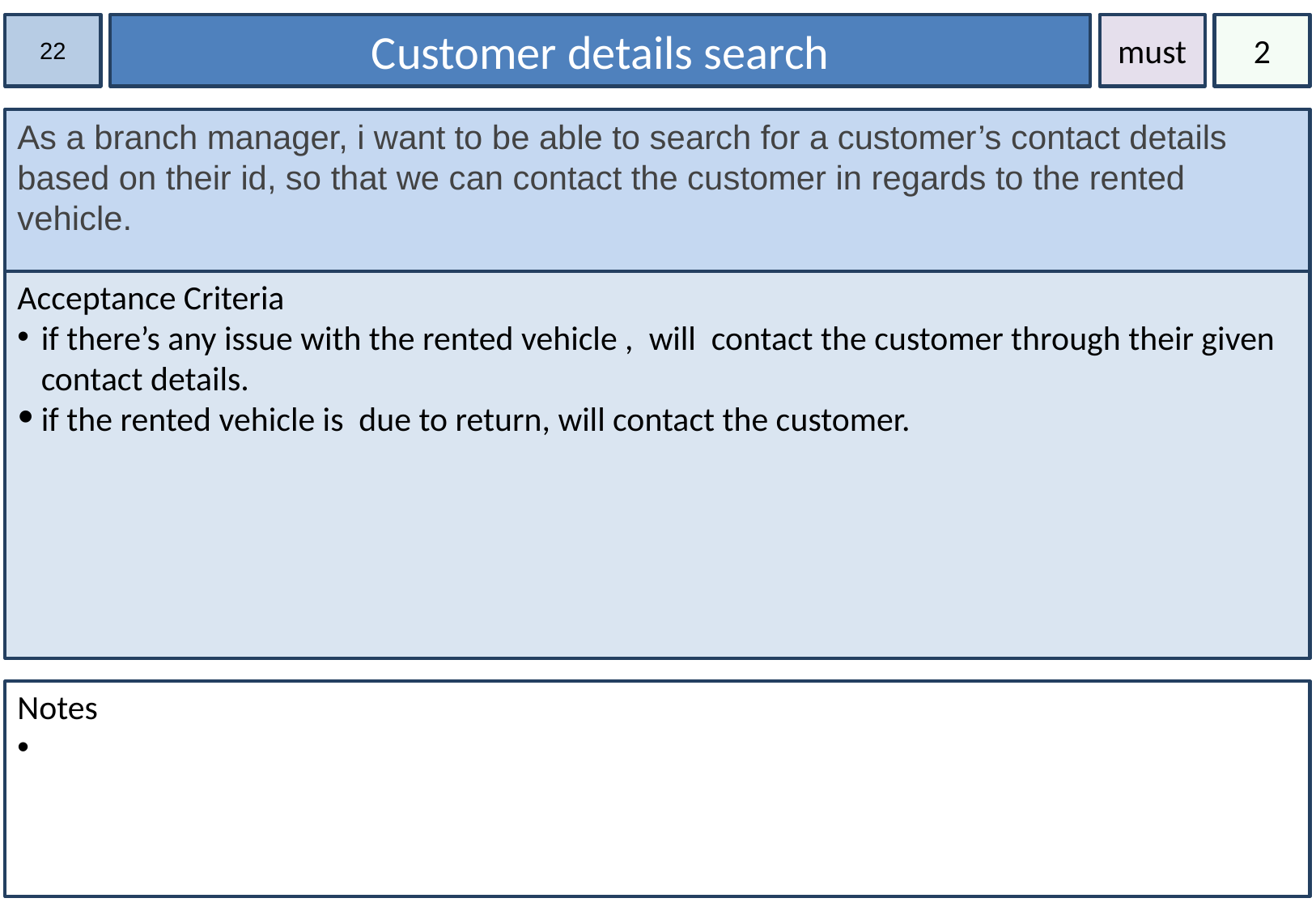

22
Customer details search
must
2
As a branch manager, i want to be able to search for a customer’s contact details based on their id, so that we can contact the customer in regards to the rented vehicle.
Acceptance Criteria
if there’s any issue with the rented vehicle ,  will  contact the customer through their given contact details.
if the rented vehicle is  due to return, will contact the customer.
Notes